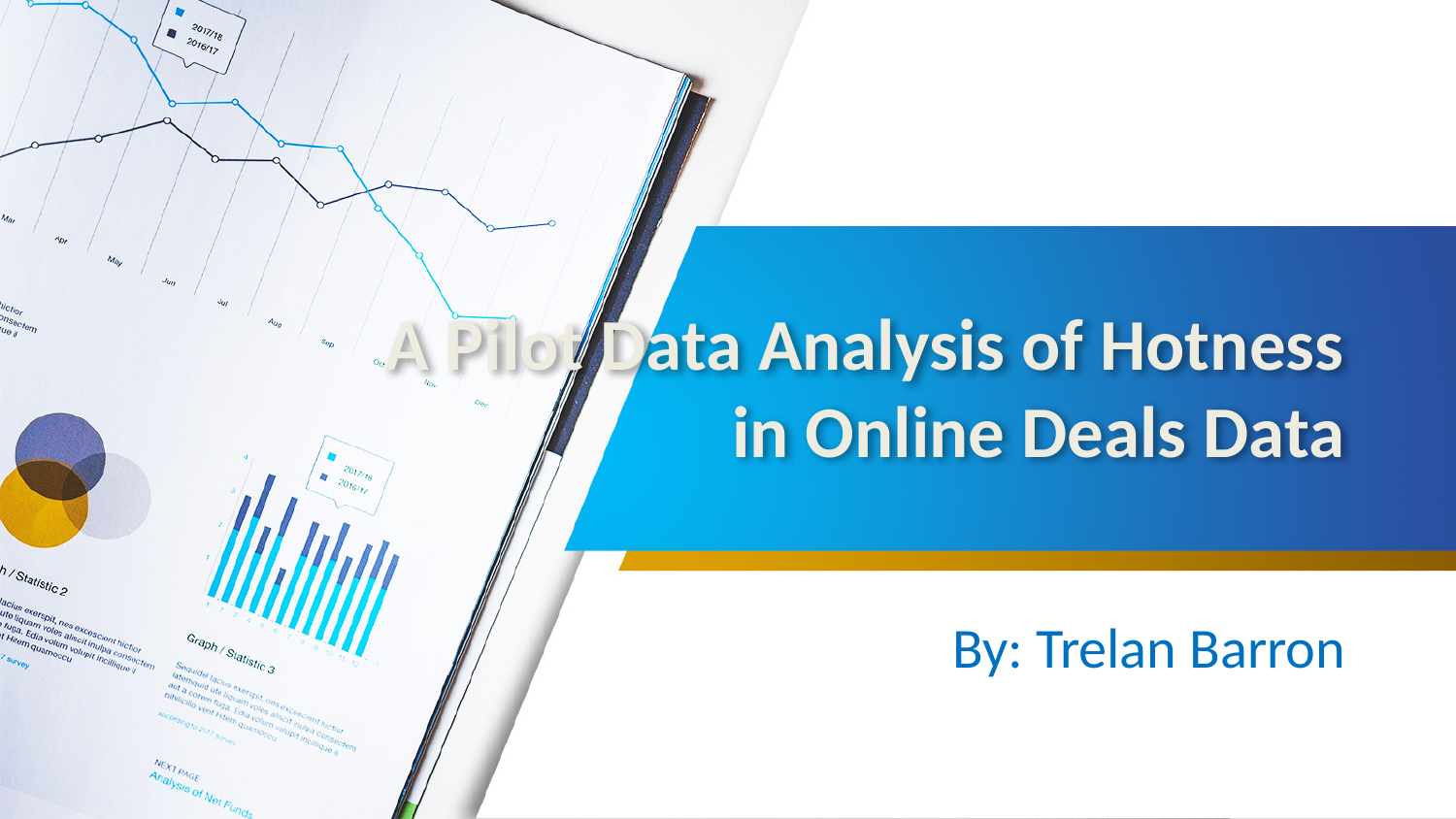

# A Pilot Data Analysis of Hotness in Online Deals Data
By: Trelan Barron